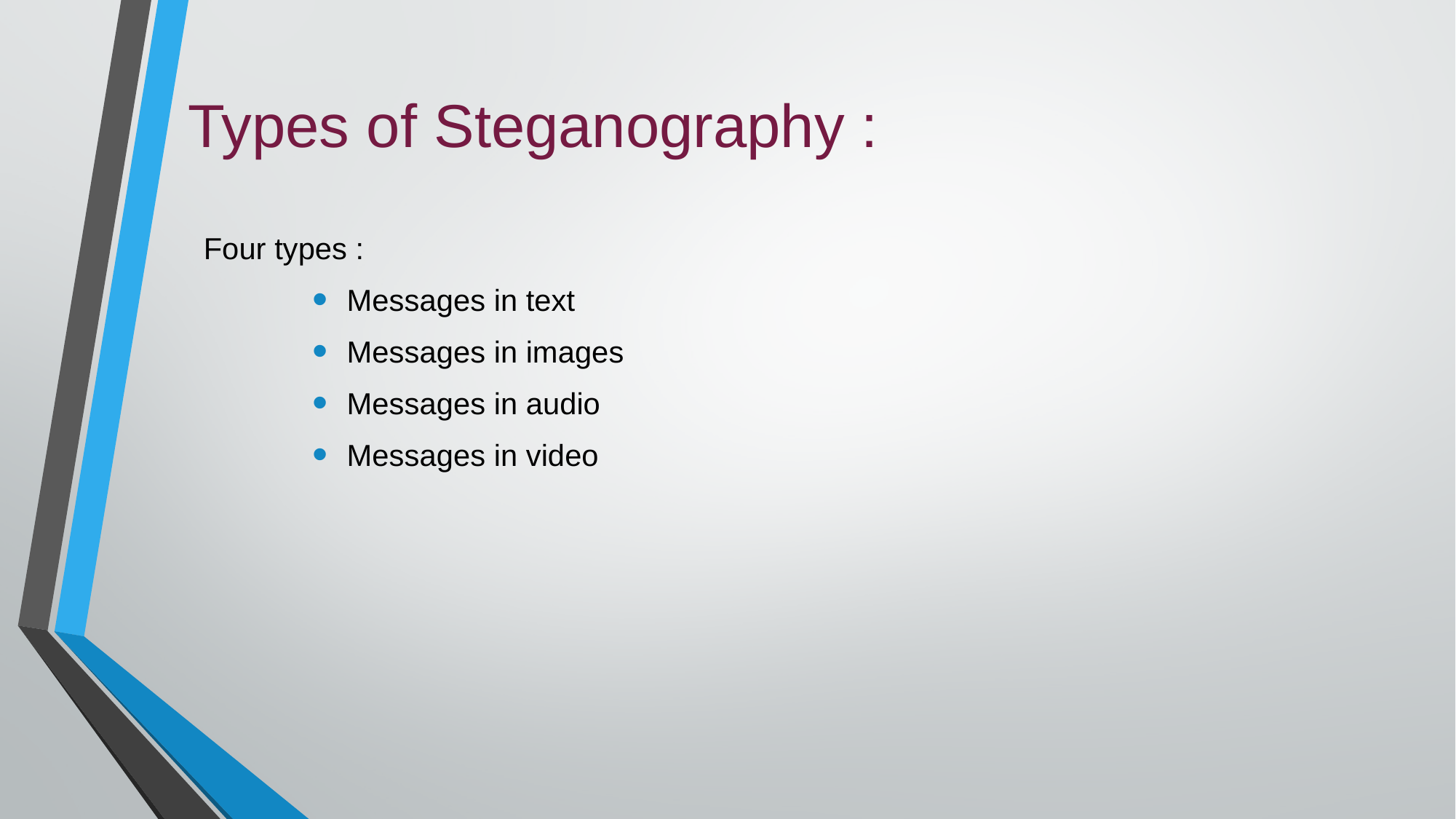

# Types of Steganography :
Four types :
Messages in text
Messages in images
Messages in audio
Messages in video